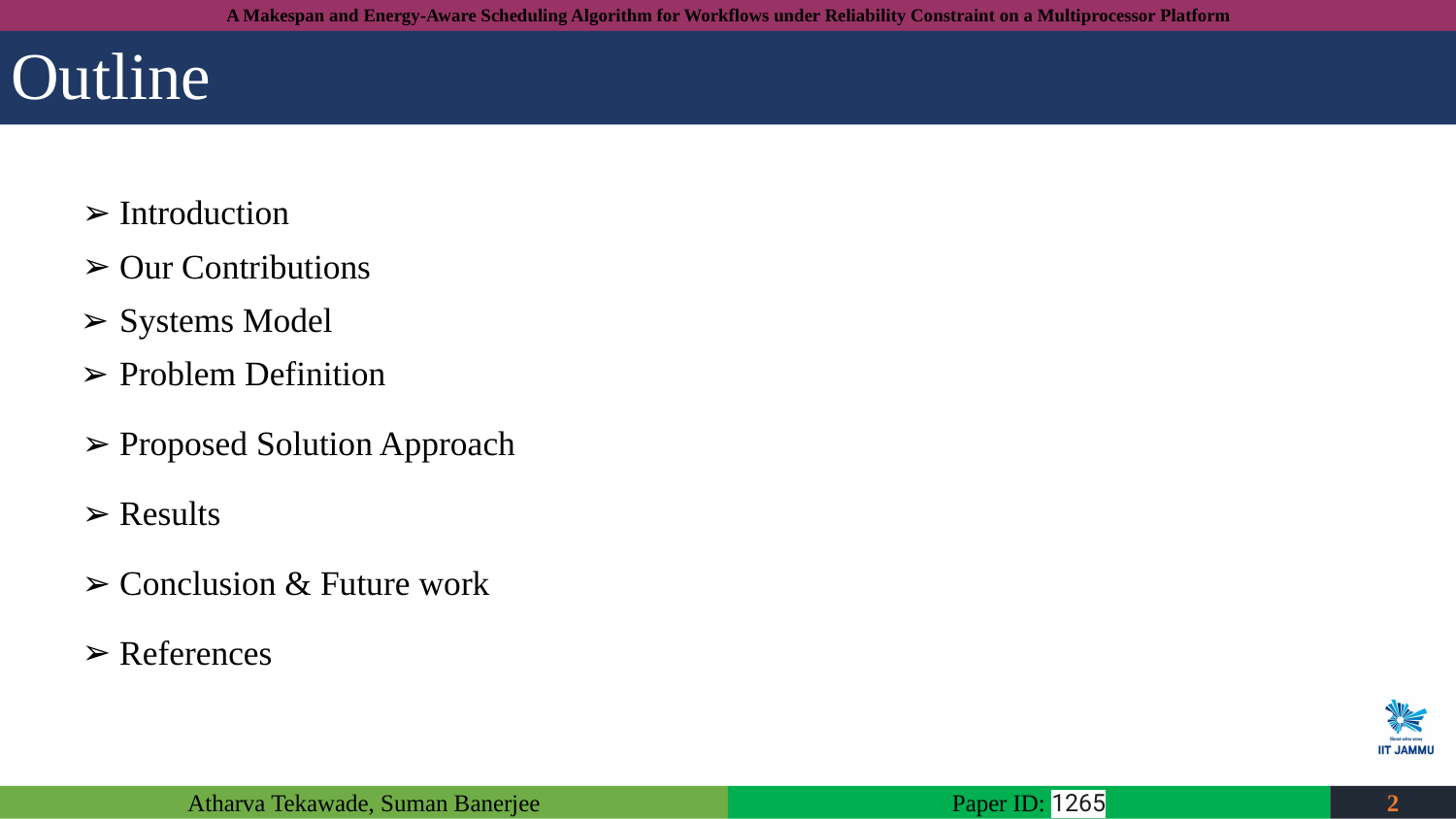

# Outline
Introduction
Our Contributions
Systems Model
Problem Definition
Proposed Solution Approach
Results
Conclusion & Future work
References